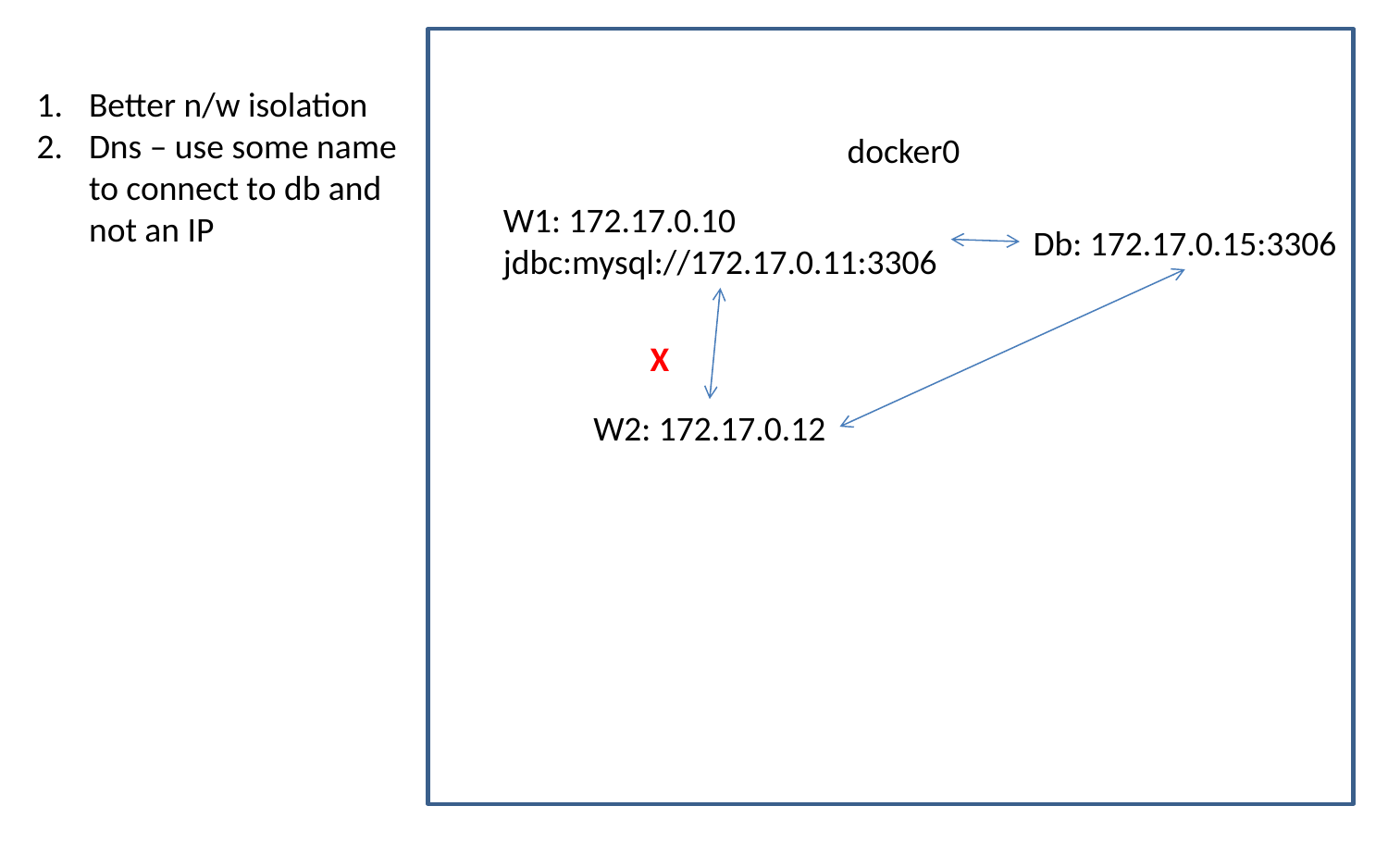

Better n/w isolation
Dns – use some name to connect to db and not an IP
docker0
W1: 172.17.0.10
jdbc:mysql://172.17.0.11:3306
Db: 172.17.0.15:3306
X
W2: 172.17.0.12